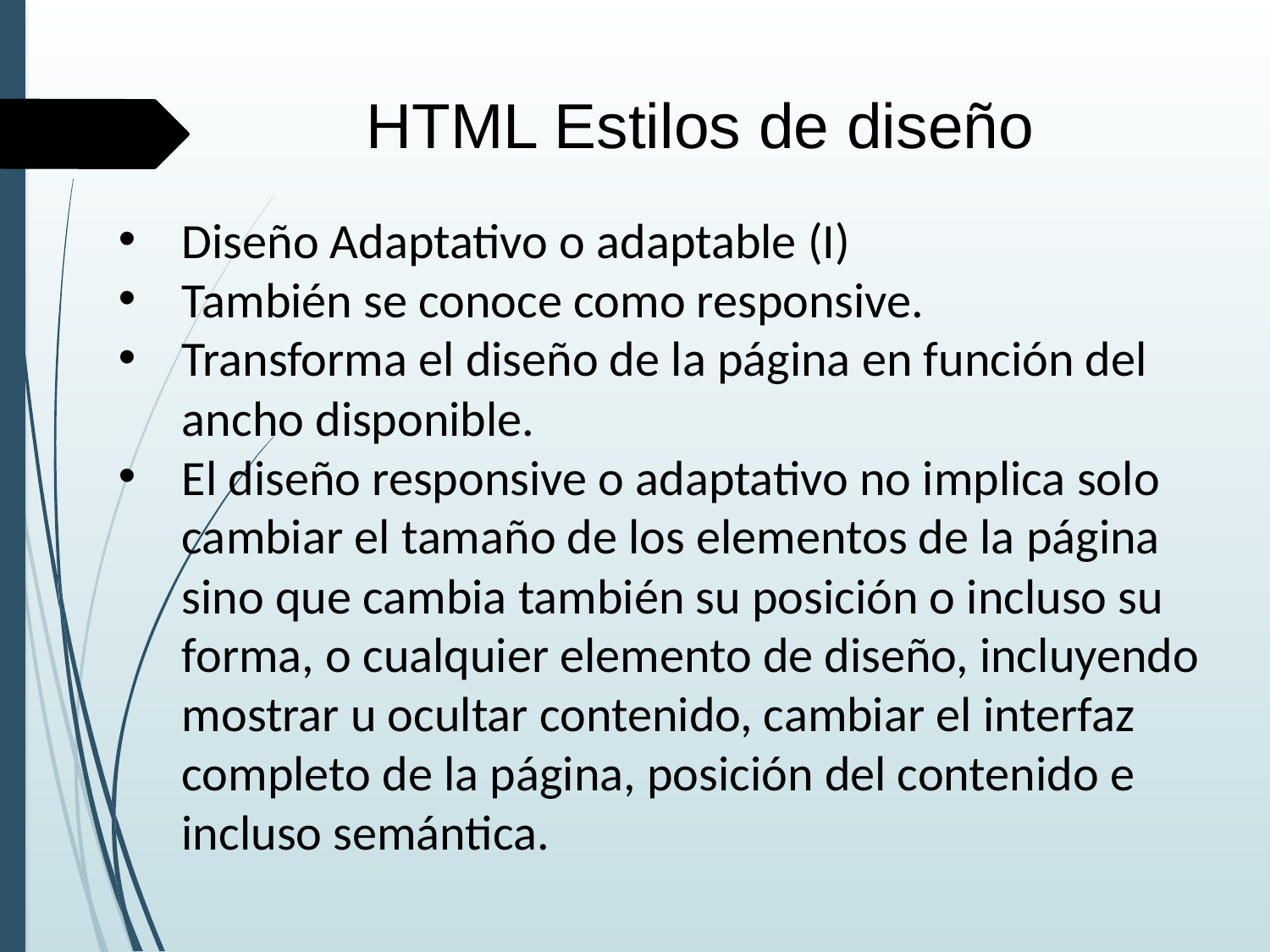

HTML Estilos de diseño
Diseño Adaptativo o adaptable (I)
También se conoce como responsive.
Transforma el diseño de la página en función del ancho disponible.
El diseño responsive o adaptativo no implica solo cambiar el tamaño de los elementos de la página sino que cambia también su posición o incluso su forma, o cualquier elemento de diseño, incluyendo mostrar u ocultar contenido, cambiar el interfaz completo de la página, posición del contenido e incluso semántica.